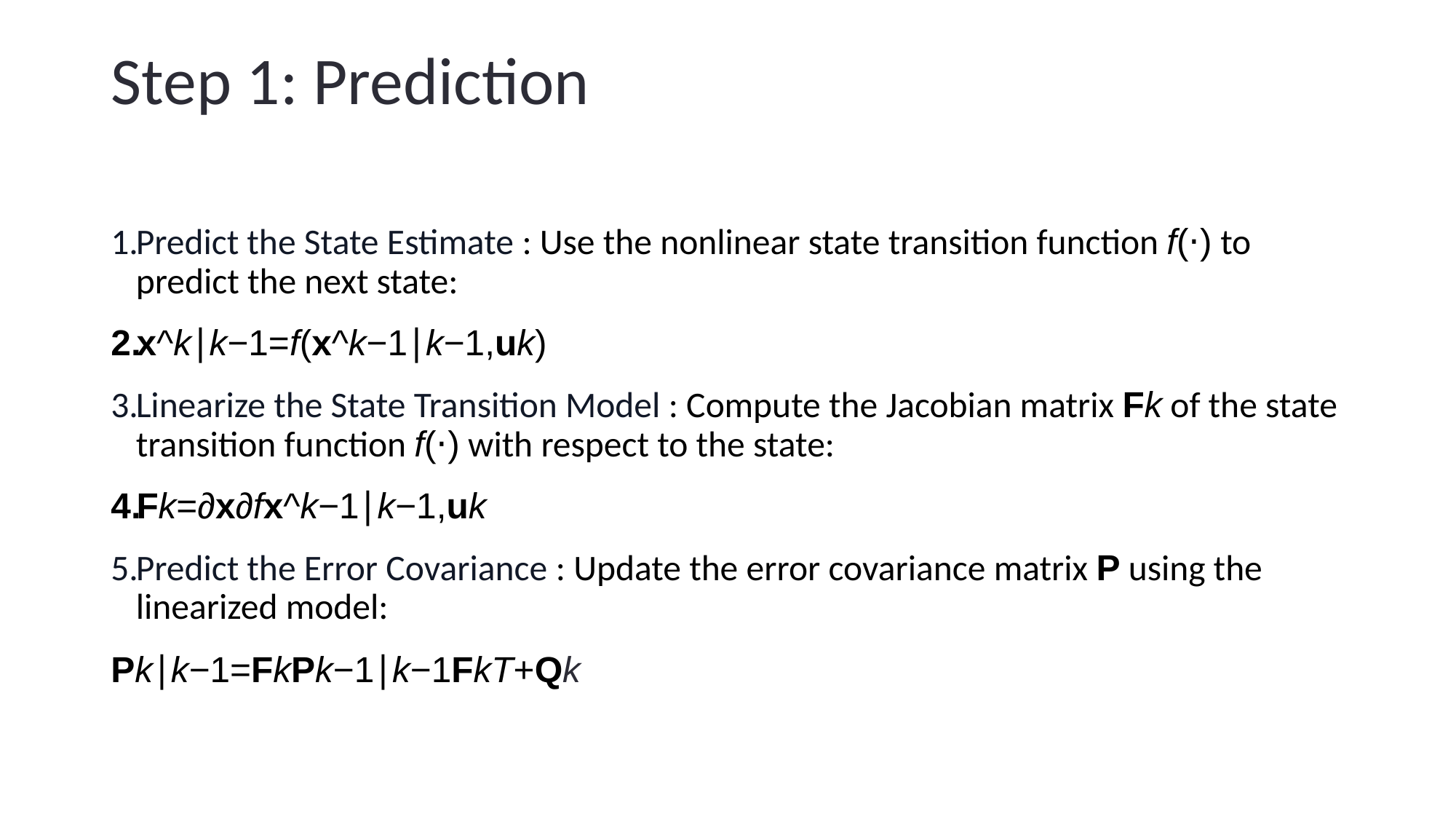

# Step 1: Prediction
Predict the State Estimate : Use the nonlinear state transition function f(⋅) to predict the next state:
x^k∣k−1​=f(x^k−1∣k−1​,uk​)
Linearize the State Transition Model : Compute the Jacobian matrix Fk​ of the state transition function f(⋅) with respect to the state:
Fk​=∂x∂f​​x^k−1∣k−1​,uk​​
Predict the Error Covariance : Update the error covariance matrix P using the linearized model:
Pk∣k−1​=Fk​Pk−1∣k−1​FkT​+Qk​